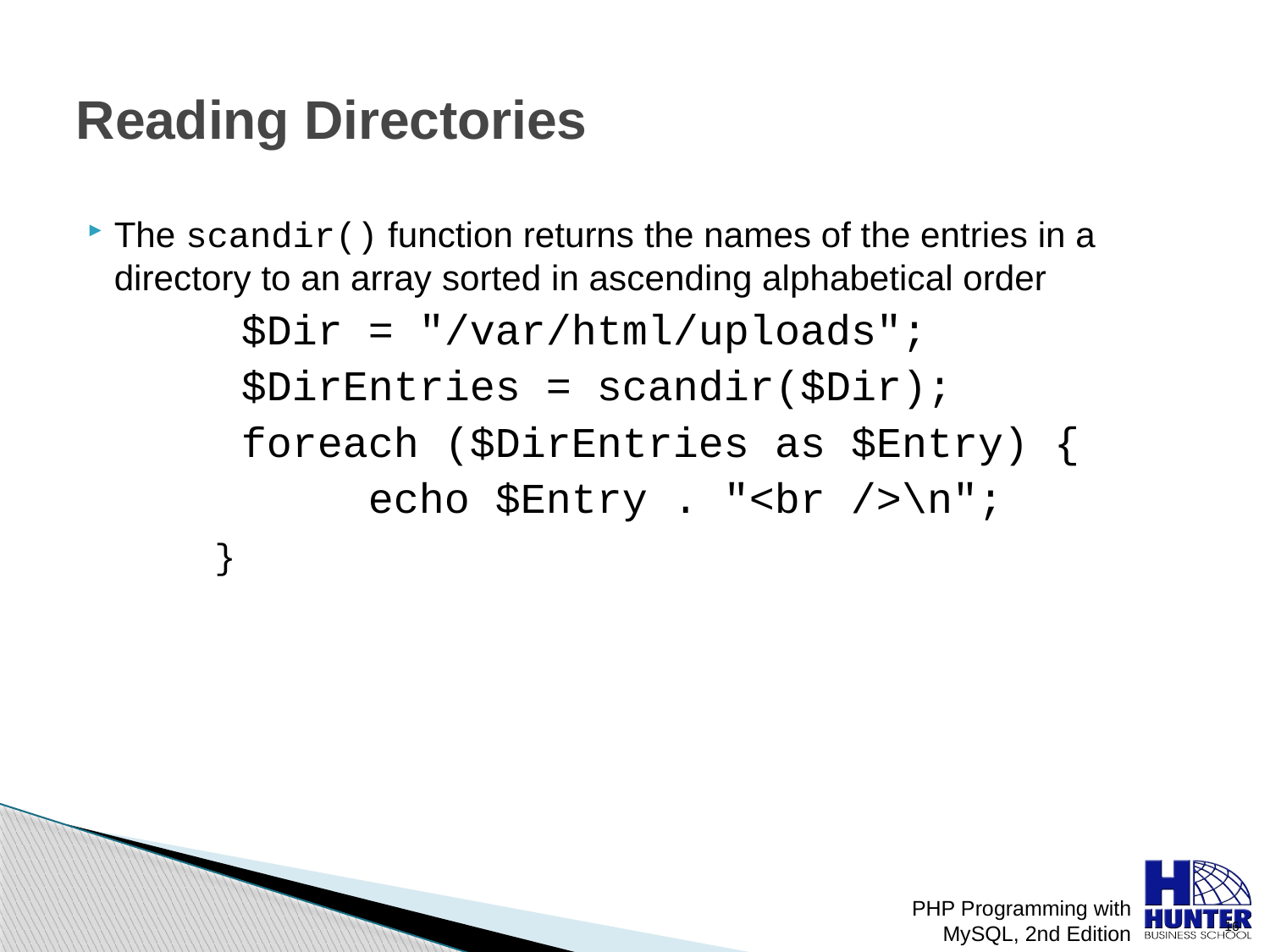

# Reading Directories
The scandir() function returns the names of the entries in a directory to an array sorted in ascending alphabetical order
		$Dir = "/var/html/uploads";
		$DirEntries = scandir($Dir);
		foreach ($DirEntries as $Entry) {
			echo $Entry . "<br />\n";
     }

PHP Programming with MySQL, 2nd Edition
 16